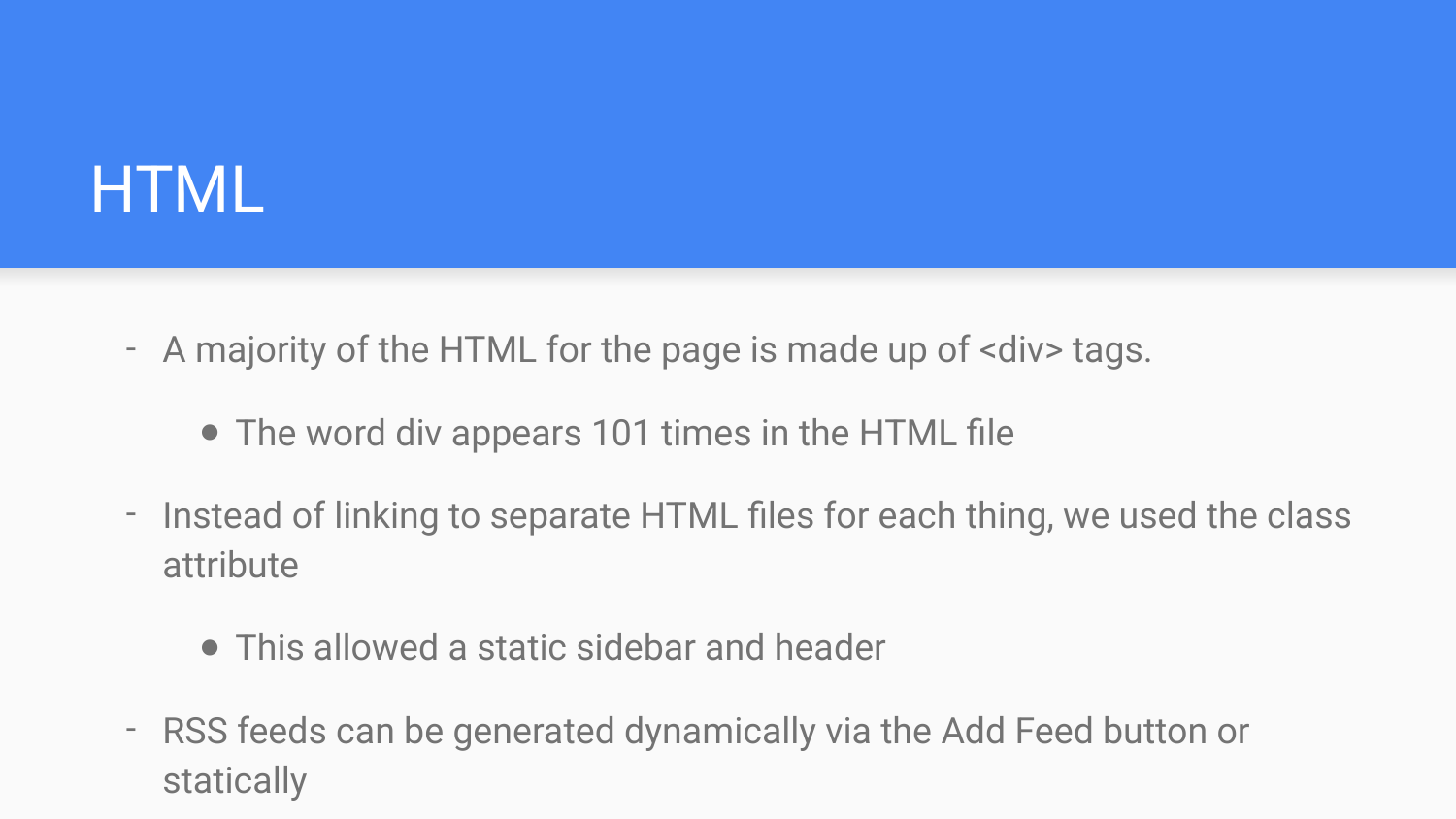

# HTML
A majority of the HTML for the page is made up of <div> tags.
The word div appears 101 times in the HTML file
Instead of linking to separate HTML files for each thing, we used the class attribute
This allowed a static sidebar and header
RSS feeds can be generated dynamically via the Add Feed button or statically
Doing this let us have defaults and user-added feeds